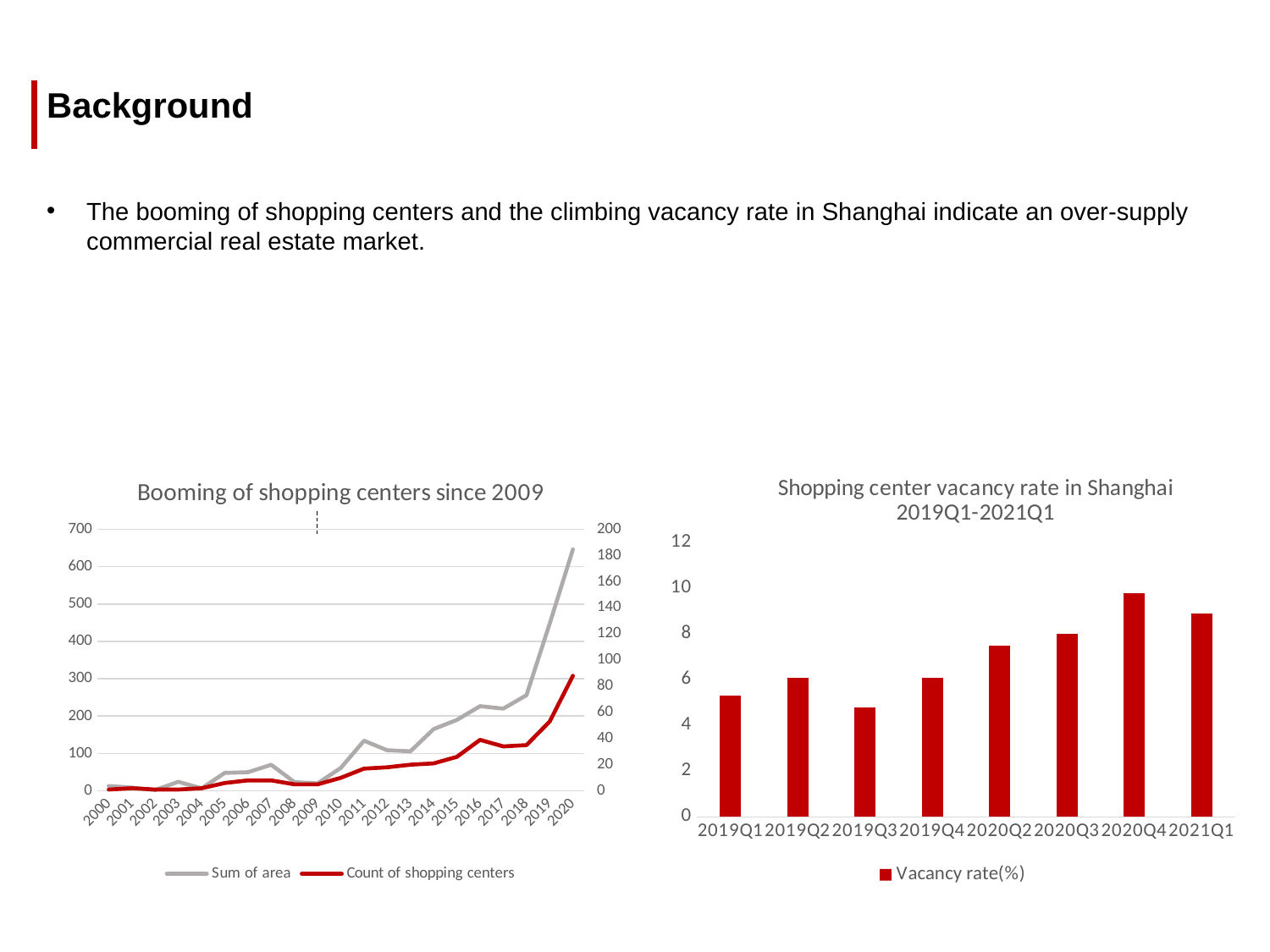

Background
The booming of shopping centers and the climbing vacancy rate in Shanghai indicate an over-supply commercial real estate market.

### Chart: Shopping center vacancy rate in Shanghai 2019Q1-2021Q1

| Category | Vacancy rate(%) |
|---|---|
| 2019Q1 | 5.3 |
| 2019Q2 | 6.1 |
| 2019Q3 | 4.8 |
| 2019Q4 | 6.1 |
| 2020Q2 | 7.5 |
| 2020Q3 | 8.0 |
| 2020Q4 | 9.8 |
| 2021Q1 | 8.9 |

### Chart: Booming of shopping centers since 2009

| Category | Sum of area | Count of shopping centers |
|---|---|---|
| 2000 | 13.0 | 1.0 |
| 2001 | 8.56 | 2.0 |
| 2002 | 2.25 | 1.0 |
| 2003 | 24.3 | 1.0 |
| 2004 | 6.56 | 2.0 |
| 2005 | 48.1 | 6.0 |
| 2006 | 49.95 | 8.0 |
| 2007 | 69.80000000000001 | 8.0 |
| 2008 | 23.36 | 5.0 |
| 2009 | 20.0 | 5.0 |
| 2010 | 61.459999999999994 | 10.0 |
| 2011 | 134.23000000000002 | 17.0 |
| 2012 | 108.68 | 18.0 |
| 2013 | 105.82999999999997 | 20.0 |
| 2014 | 165.41 | 21.0 |
| 2015 | 189.81000000000003 | 26.0 |
| 2016 | 226.64999999999998 | 39.0 |
| 2017 | 220.08000000000004 | 34.0 |
| 2018 | 256.12 | 35.0 |
| 2019 | 447.7299999999999 | 53.0 |
| 2020 | 646.23 | 88.0 |